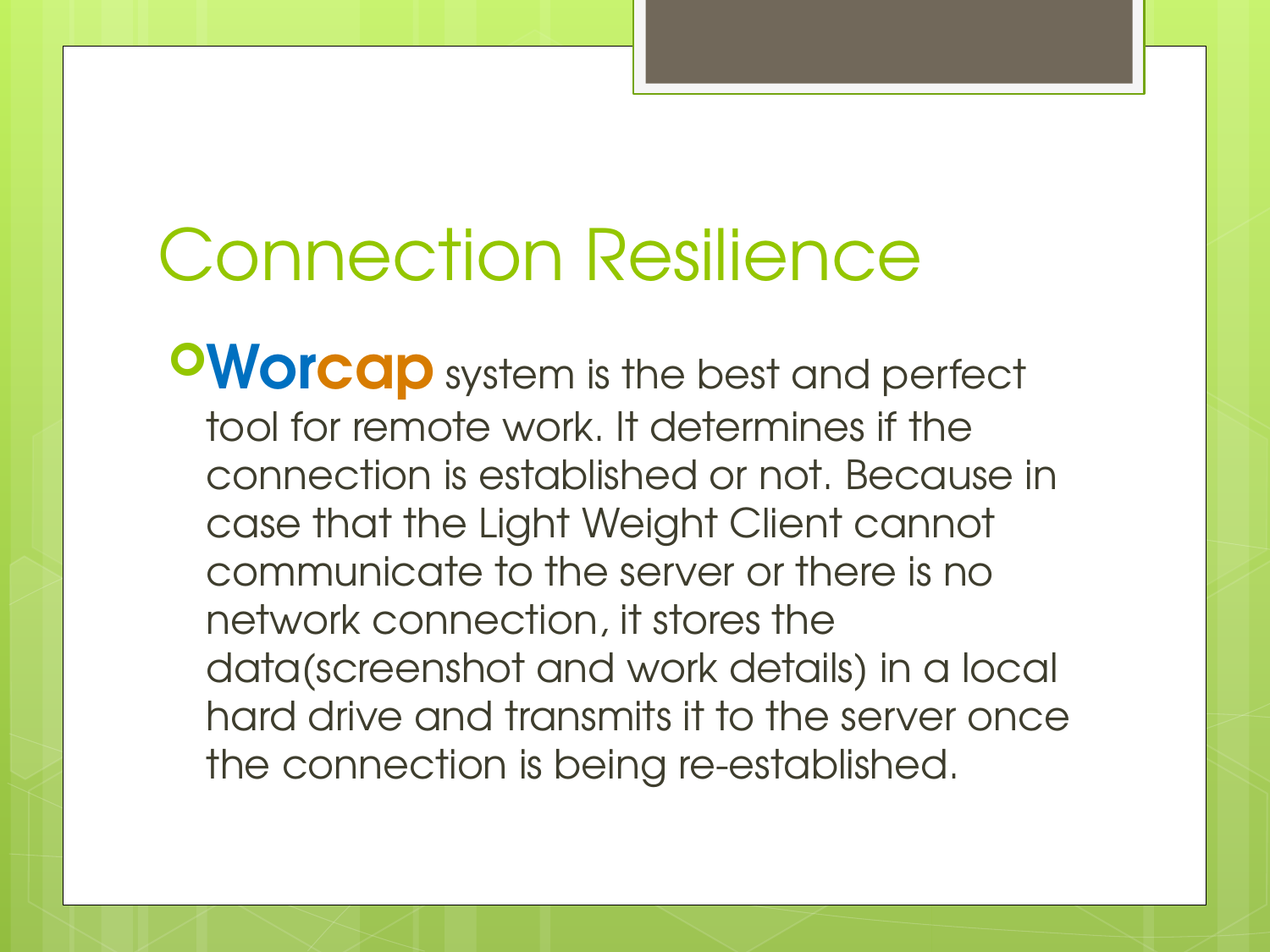

# Connection Resilience
Worcap system is the best and perfect tool for remote work. It determines if the connection is established or not. Because in case that the Light Weight Client cannot communicate to the server or there is no network connection, it stores the data(screenshot and work details) in a local hard drive and transmits it to the server once the connection is being re-established.